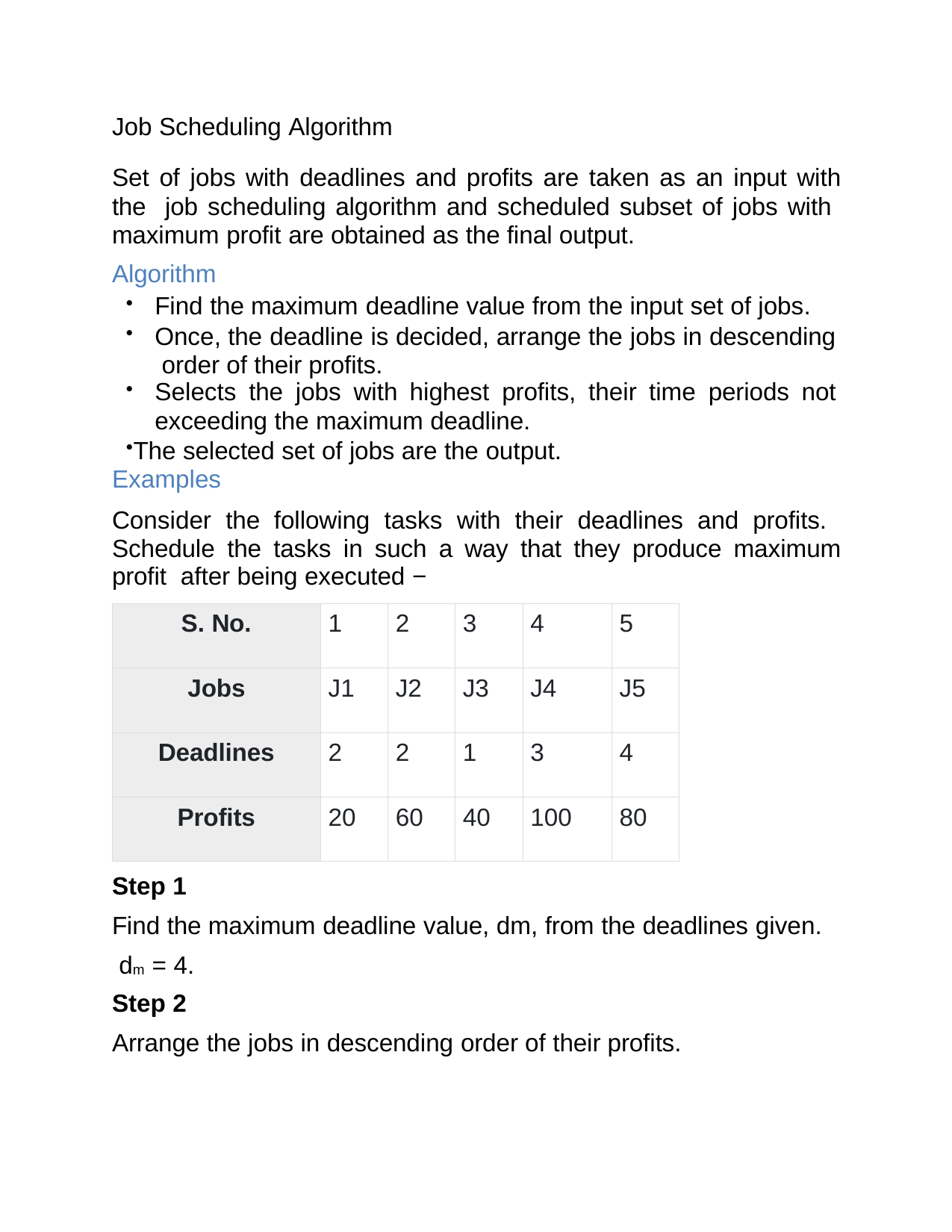

Job Scheduling Algorithm
Set of jobs with deadlines and profits are taken as an input with the  job scheduling algorithm and scheduled subset of jobs with  maximum profit are obtained as the final output.
Algorithm
Find the maximum deadline value from the input set of jobs.
Once, the deadline is decided, arrange the jobs in descending  order of their profits.
Selects the jobs with highest profits, their time periods not
exceeding the maximum deadline.
The selected set of jobs are the output.  Examples
Consider the following tasks with their deadlines and profits.  Schedule the tasks in such a way that they produce maximum profit  after being executed −
| S. No. | 1 | 2 | 3 | 4 | 5 |
| --- | --- | --- | --- | --- | --- |
| Jobs | J1 | J2 | J3 | J4 | J5 |
| Deadlines | 2 | 2 | 1 | 3 | 4 |
| Profits | 20 | 60 | 40 | 100 | 80 |
Step 1
Find the maximum deadline value, dm, from the deadlines given.  dm = 4.
Step 2
Arrange the jobs in descending order of their profits.